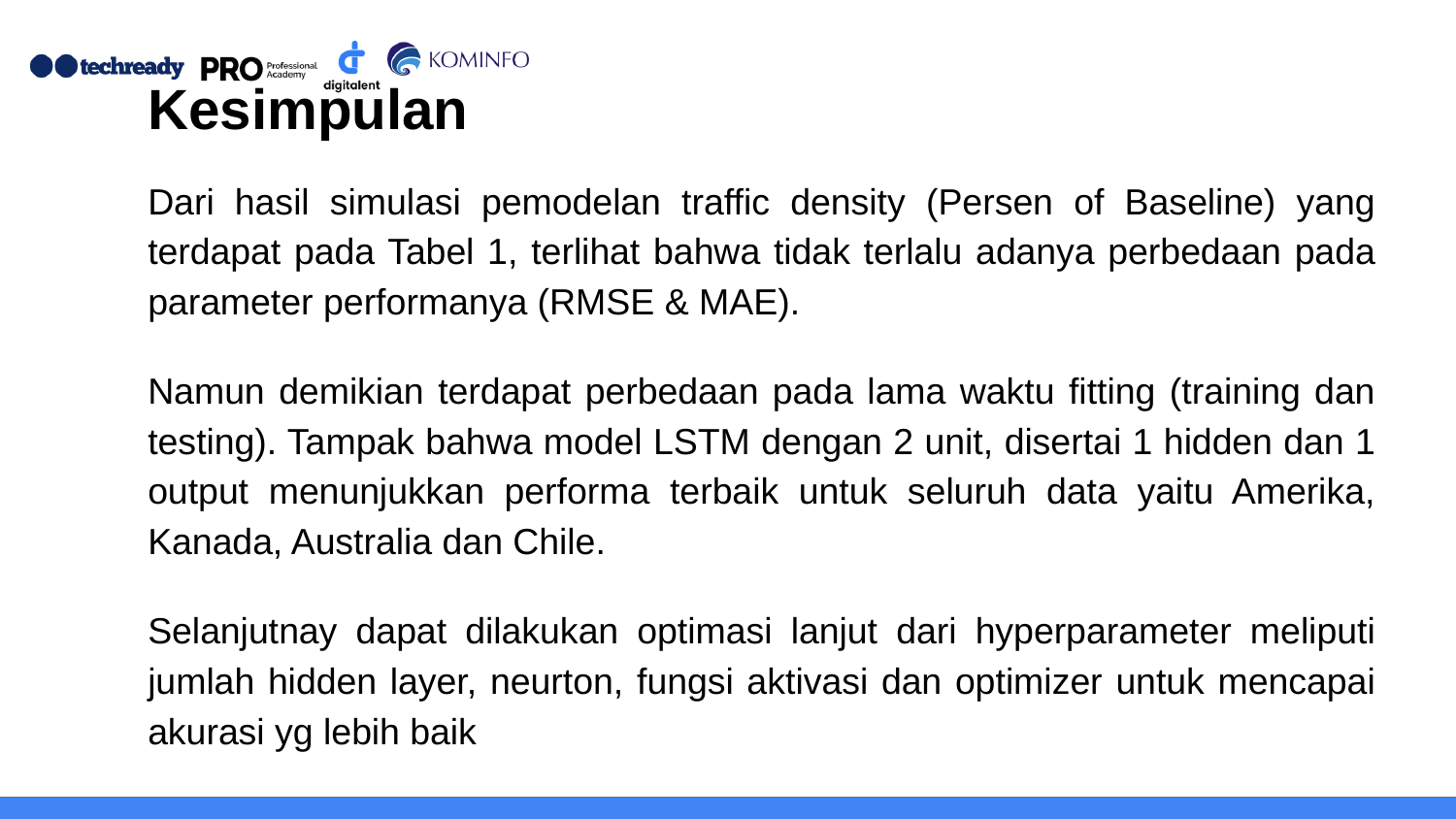

# Kesimpulan

Dari hasil simulasi pemodelan traffic density (Persen of Baseline) yang terdapat pada Tabel 1, terlihat bahwa tidak terlalu adanya perbedaan pada parameter performanya (RMSE & MAE).

Namun demikian terdapat perbedaan pada lama waktu fitting (training dan testing). Tampak bahwa model LSTM dengan 2 unit, disertai 1 hidden dan 1 output menunjukkan performa terbaik untuk seluruh data yaitu Amerika, Kanada, Australia dan Chile.

Selanjutnay dapat dilakukan optimasi lanjut dari hyperparameter meliputi jumlah hidden layer, neurton, fungsi aktivasi dan optimizer untuk mencapai akurasi yg lebih baik